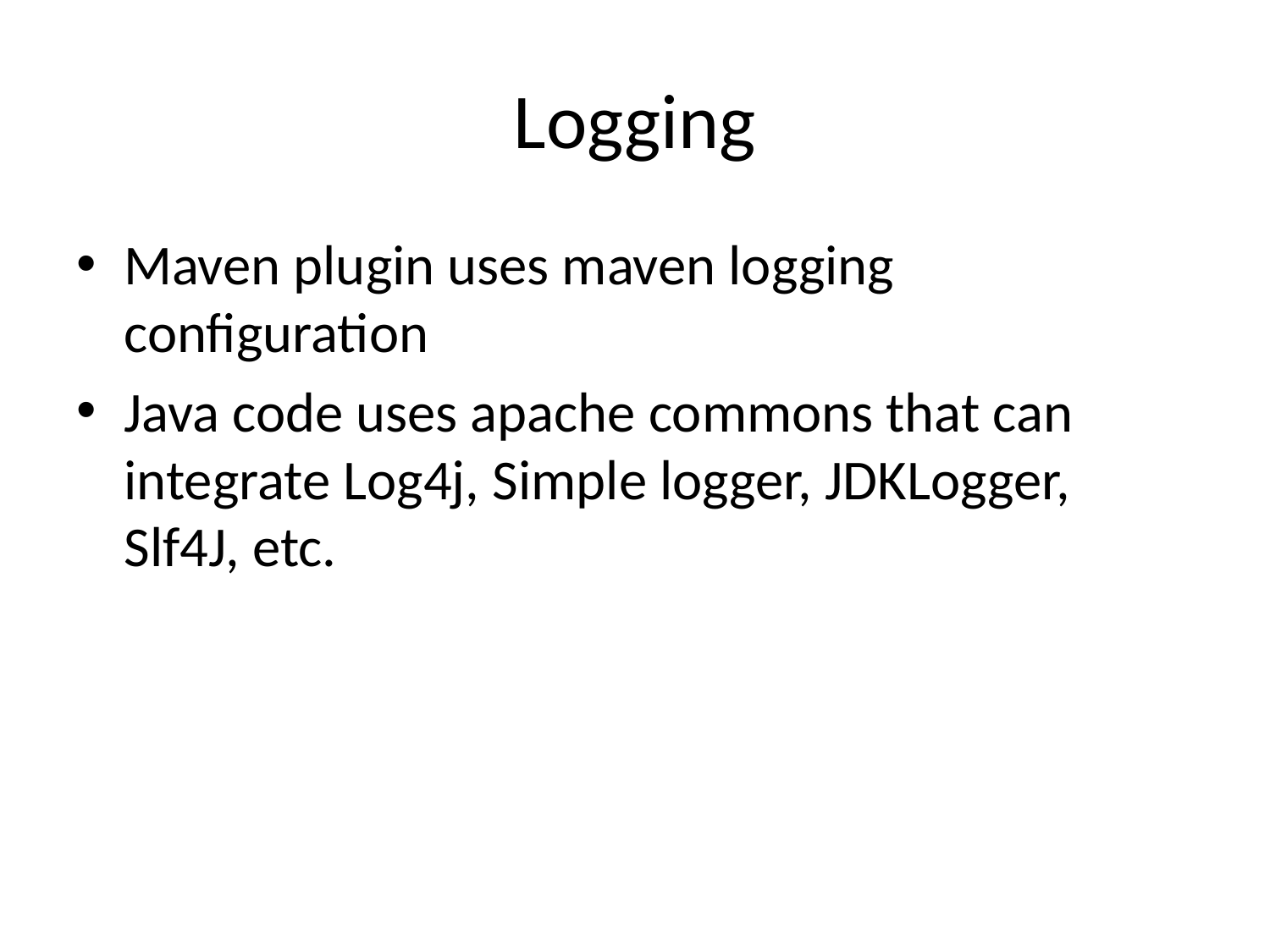

# Logging
Maven plugin uses maven logging configuration
Java code uses apache commons that can integrate Log4j, Simple logger, JDKLogger, Slf4J, etc.